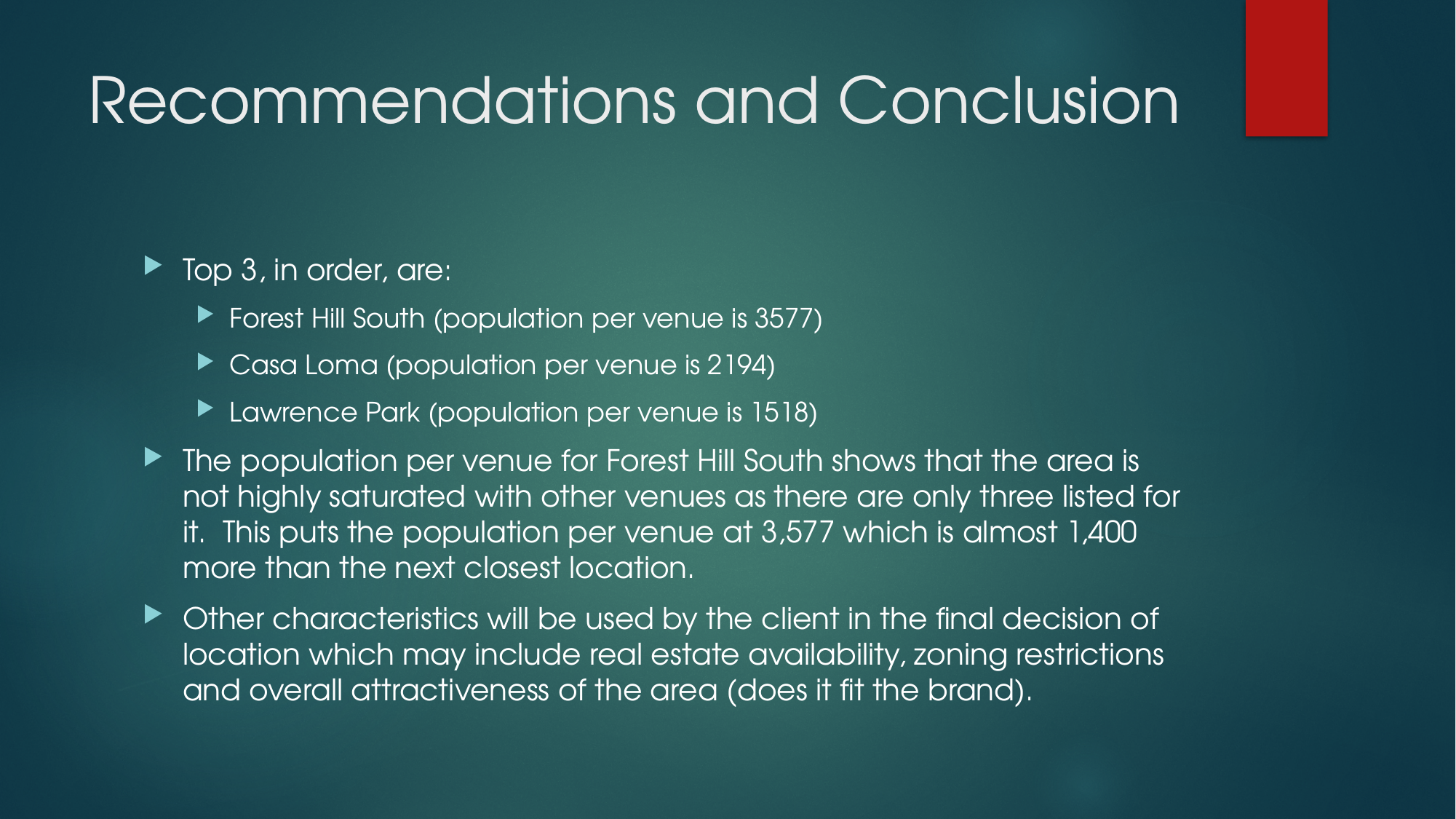

# Recommendations and Conclusion
Top 3, in order, are:
Forest Hill South (population per venue is 3577)
Casa Loma (population per venue is 2194)
Lawrence Park (population per venue is 1518)
The population per venue for Forest Hill South shows that the area is not highly saturated with other venues as there are only three listed for it.  This puts the population per venue at 3,577 which is almost 1,400 more than the next closest location.
Other characteristics will be used by the client in the final decision of location which may include real estate availability, zoning restrictions and overall attractiveness of the area (does it fit the brand).